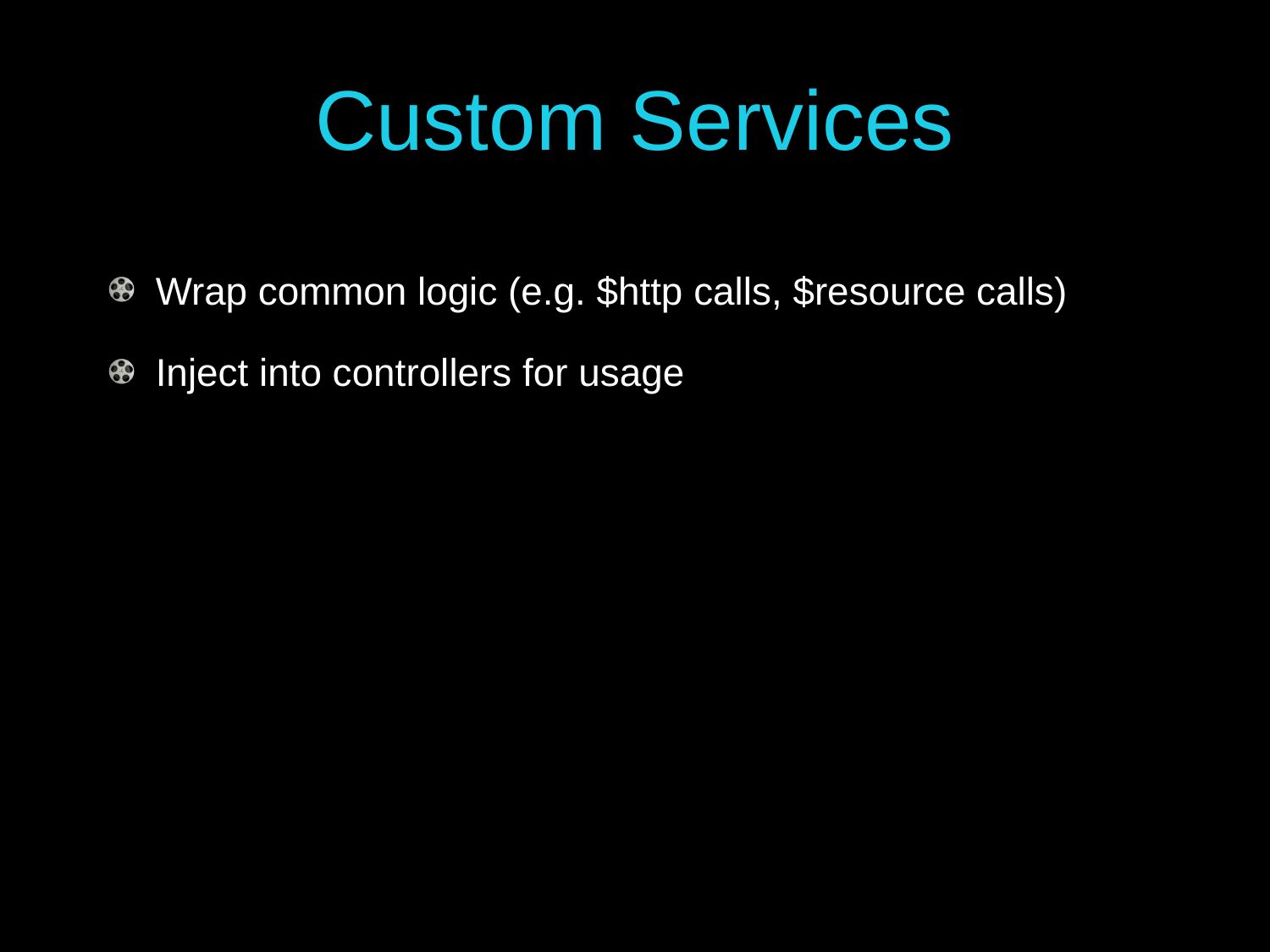

# Custom Services
Wrap common logic (e.g. $http calls, $resource calls)
Inject into controllers for usage